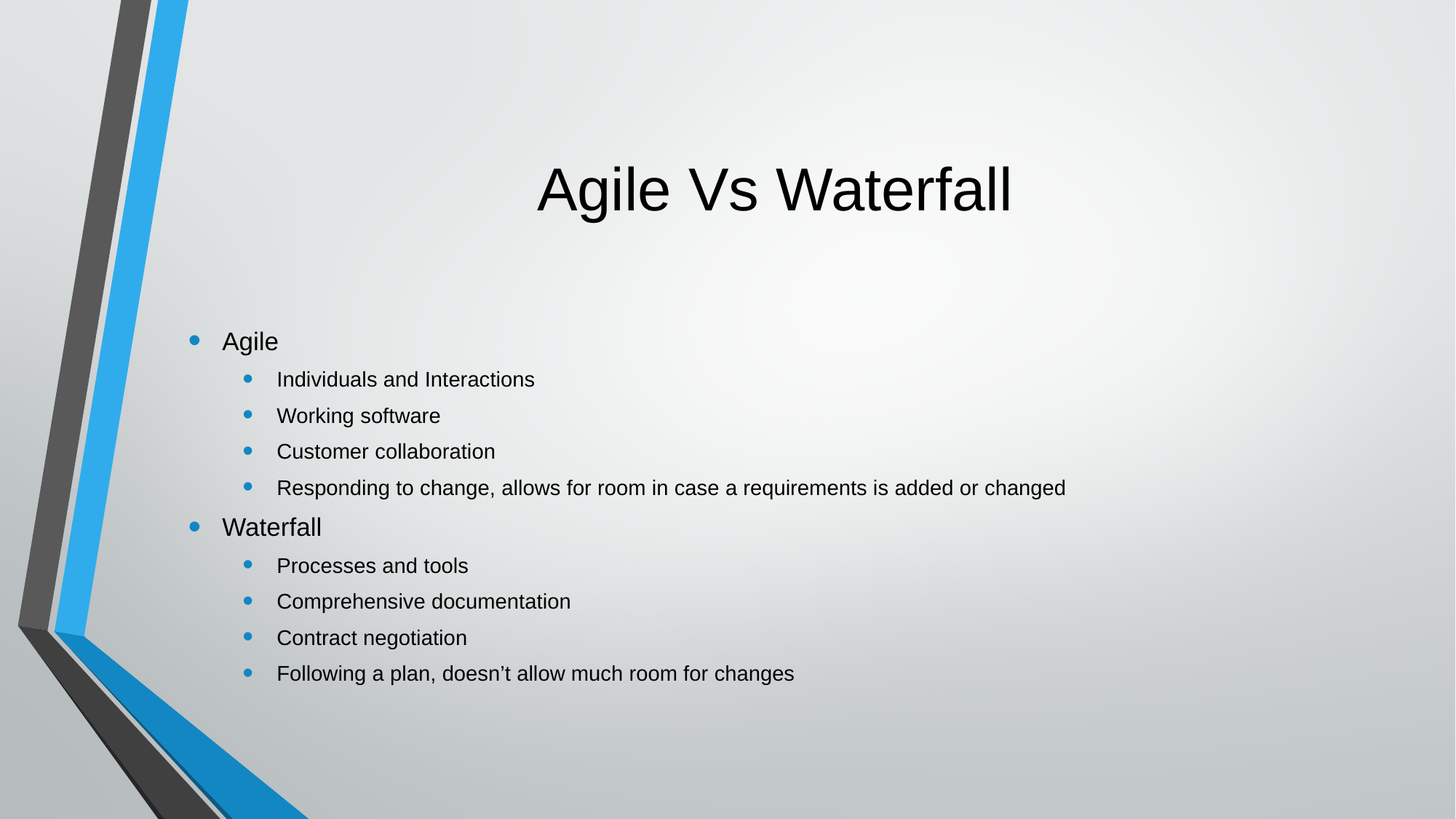

# Agile Vs Waterfall
Agile
Individuals and Interactions
Working software
Customer collaboration
Responding to change, allows for room in case a requirements is added or changed
Waterfall
Processes and tools
Comprehensive documentation
Contract negotiation
Following a plan, doesn’t allow much room for changes